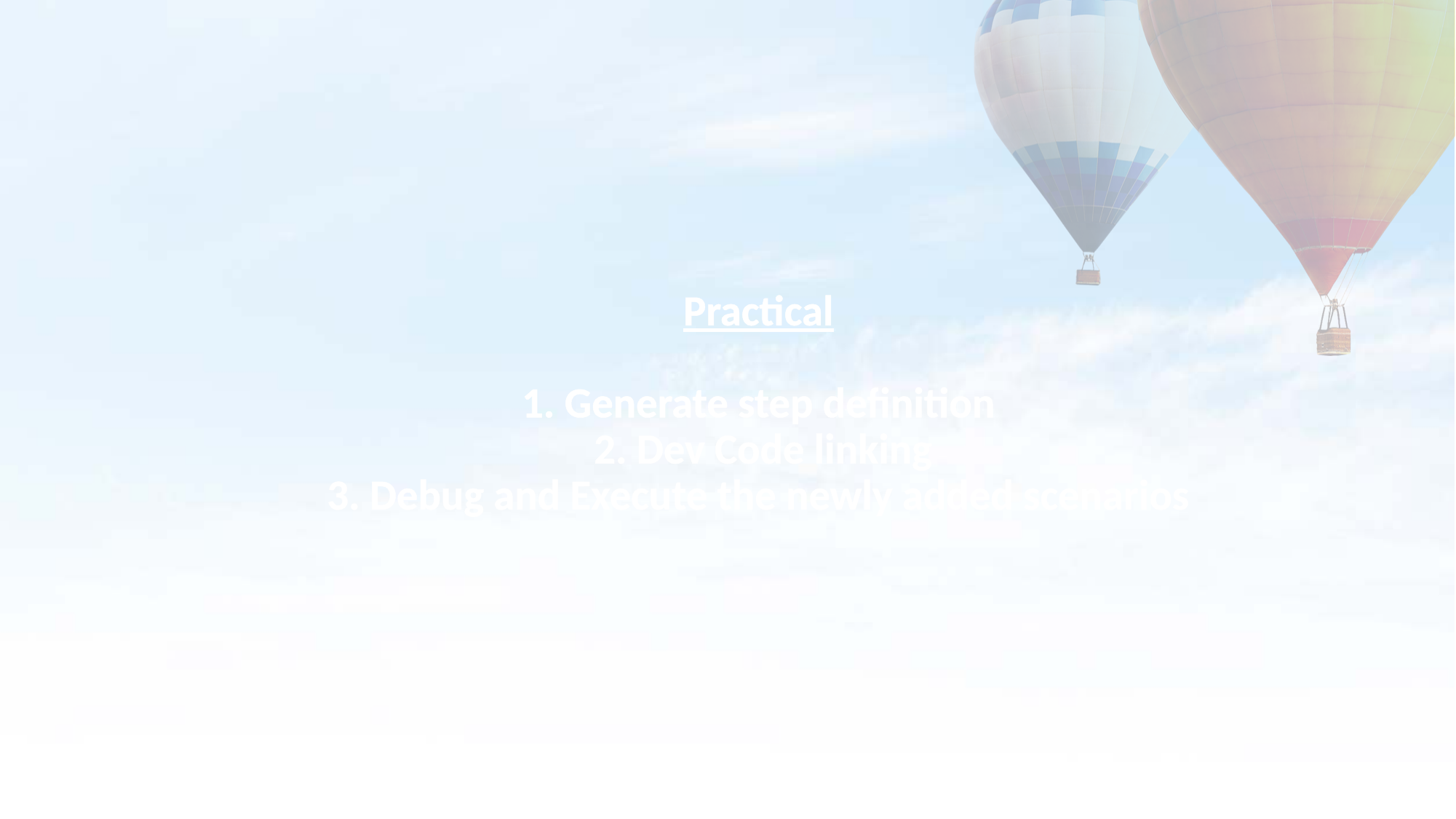

# Practical 1. Generate step definition 2. Dev Code linking 3. Debug and Execute the newly added scenarios